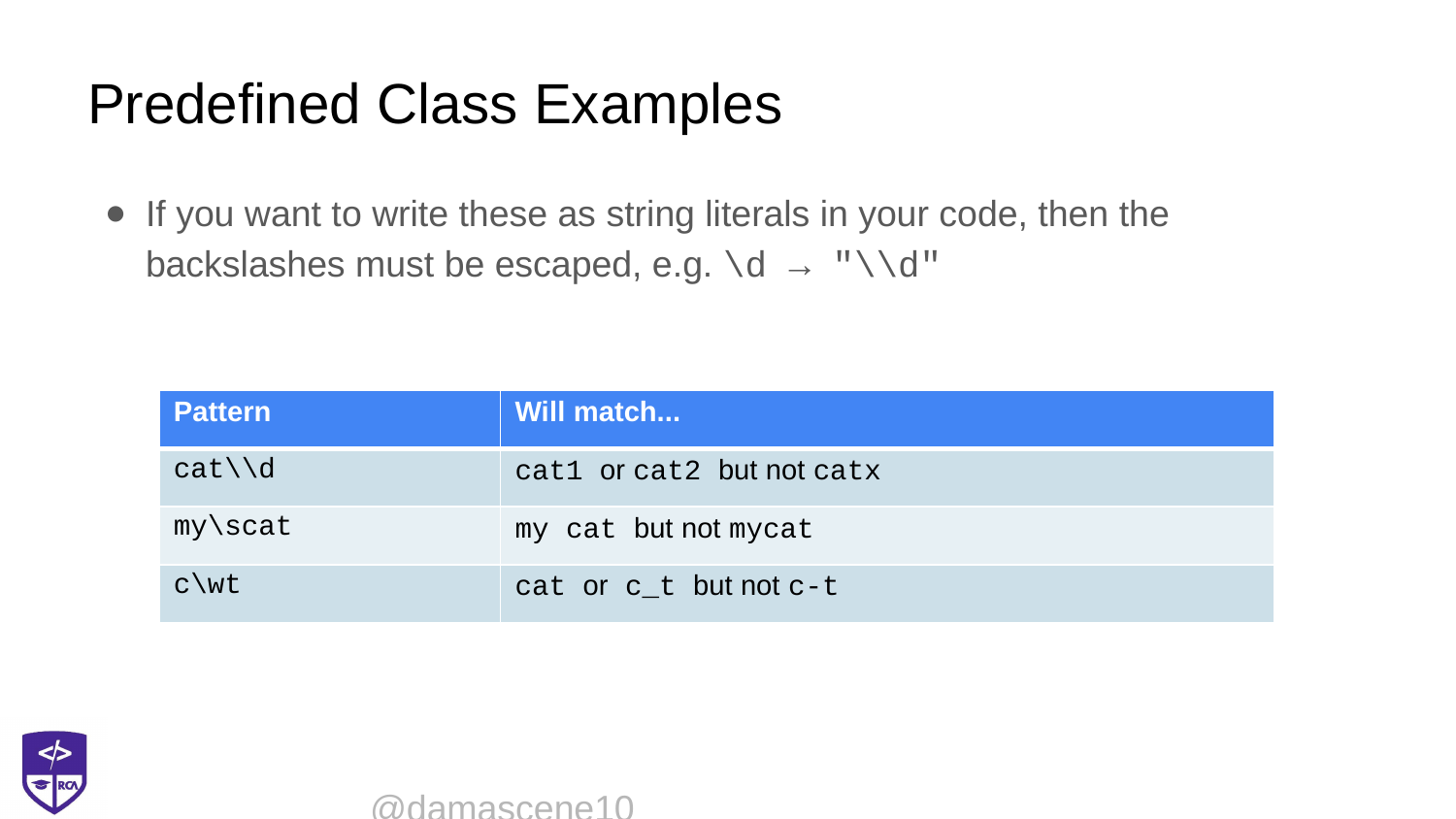

# Predefined Class Examples
If you want to write these as string literals in your code, then the backslashes must be escaped, e.g. \d → "\\d"
| Pattern | Will match... |
| --- | --- |
| cat\\d | cat1 or cat2 but not catx |
| my\scat | my cat but not mycat |
| c\wt | cat or c\_t but not c-t |